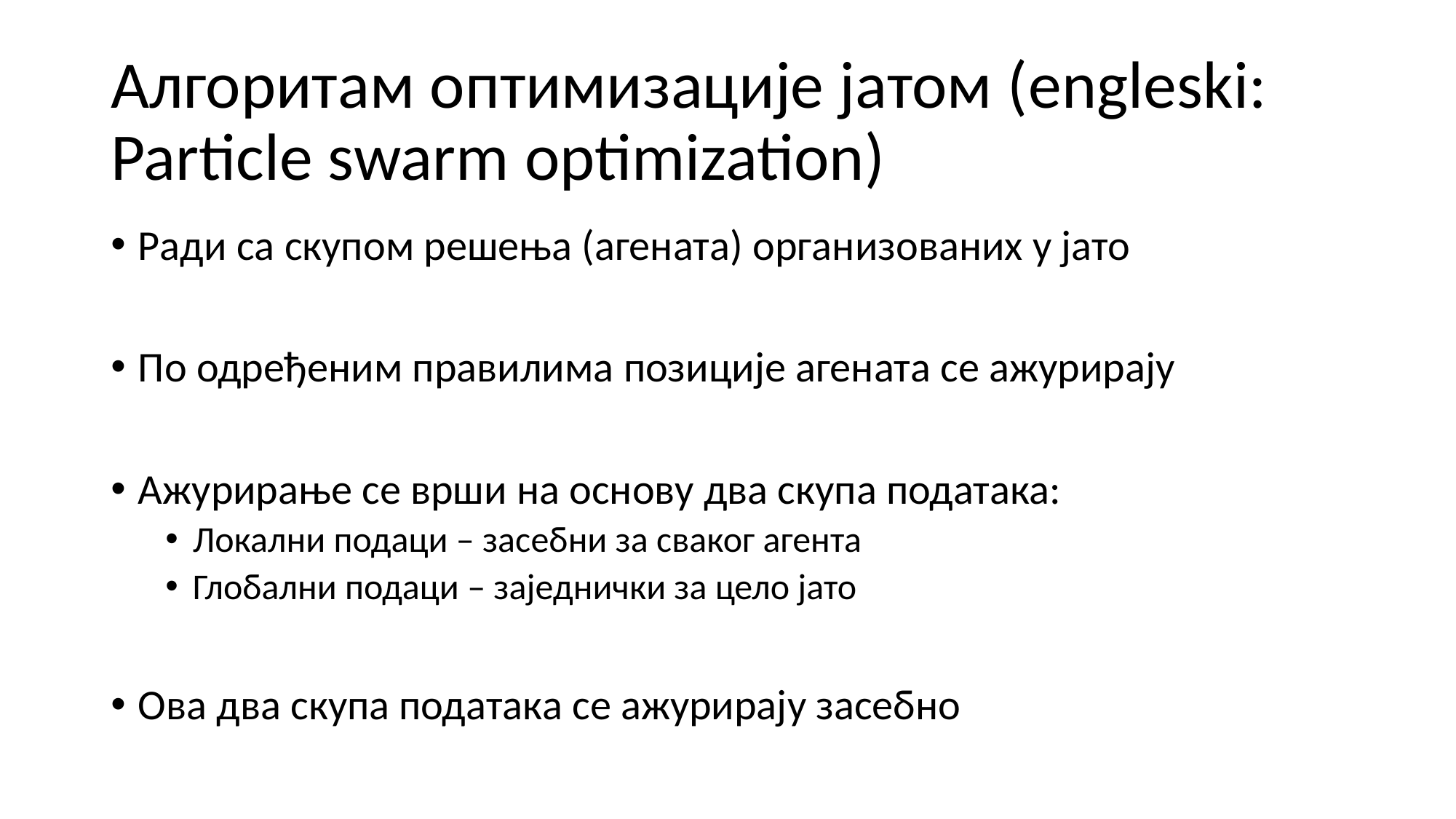

# Алгоритам оптимизације јатом (engleski: Particle swarm optimization)
Ради са скупом решења (агената) организованих у јато

По одређеним правилима позиције агената се ажурирају

Ажурирање се врши на основу два скупа података:
Локални подаци – засебни за сваког агента
Глобални подаци – заједнички за цело јато

Ова два скупа података се ажурирају засебно